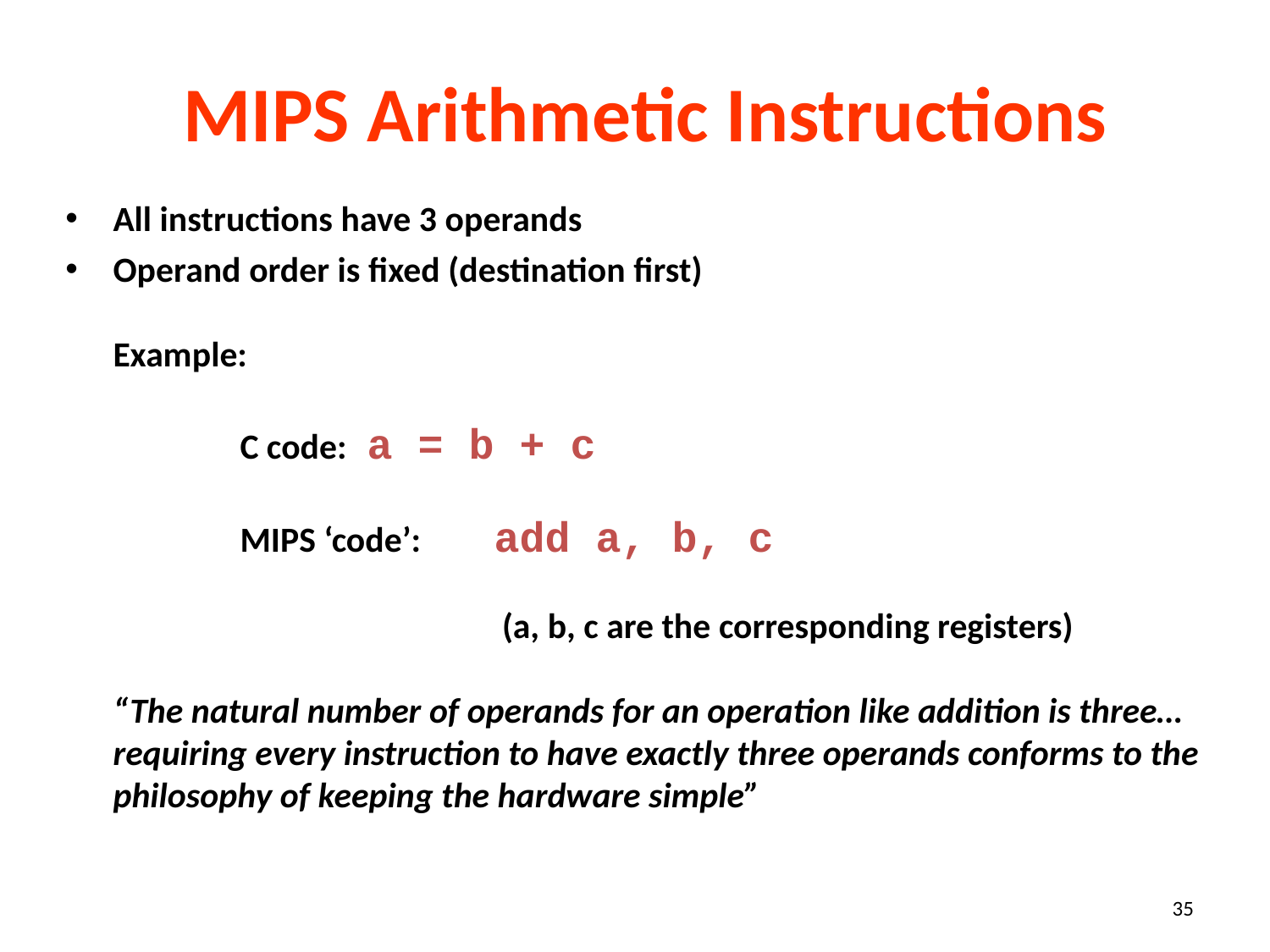

# MIPS Arithmetic Instructions
All instructions have 3 operands
Operand order is fixed (destination first)
Example:
	C code:  	a = b + c
	MIPS ‘code’:	add a, b, c
			 (a, b, c are the corresponding registers)
“The natural number of operands for an operation like addition is three… requiring every instruction to have exactly three operands conforms to the philosophy of keeping the hardware simple”
35